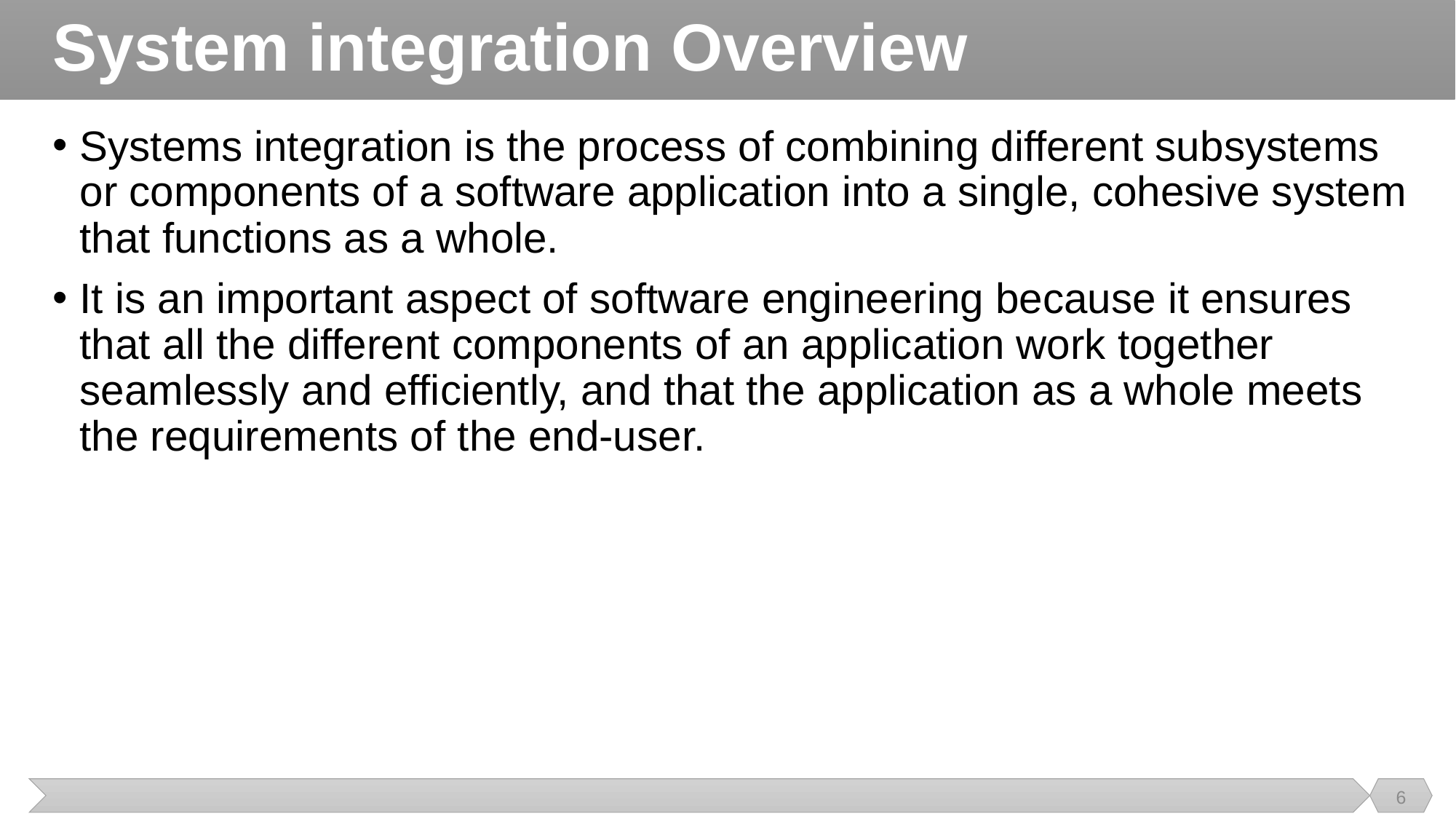

# System integration Overview
Systems integration is the process of combining different subsystems or components of a software application into a single, cohesive system that functions as a whole.
It is an important aspect of software engineering because it ensures that all the different components of an application work together seamlessly and efficiently, and that the application as a whole meets the requirements of the end-user.
6